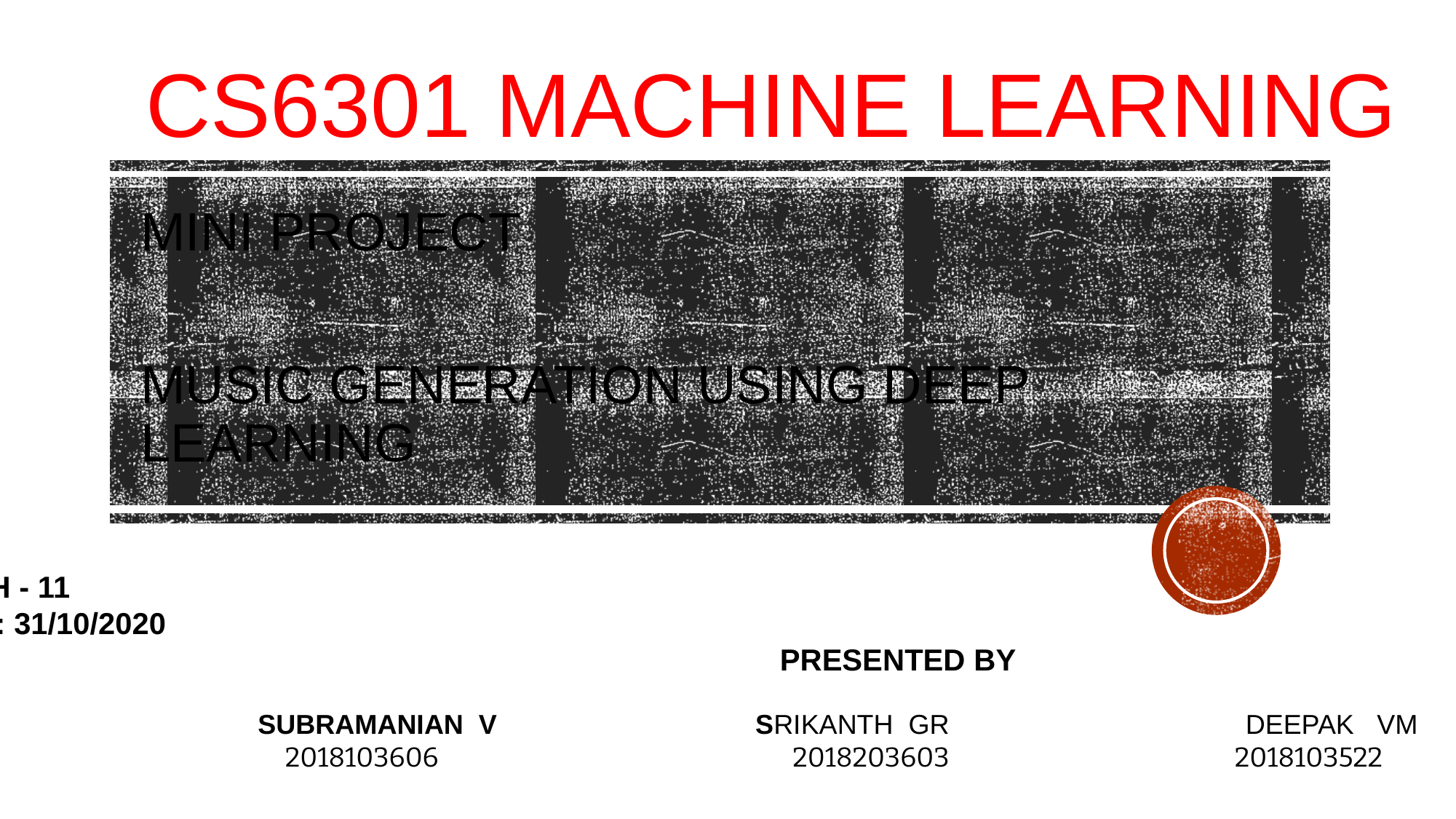

# CS6301 MACHINE LEARNING
MINI PROJECT

MUSIC GENERATION USING DEEP LEARNING
BATCH - 11
DATE : 31/10/2020
								PRESENTED BY
SUBRAMANIAN  V                       	        SRIKANTH  GR			 DEEPAK   VM
     2018103606		 	                  2018203603		                   2018103522